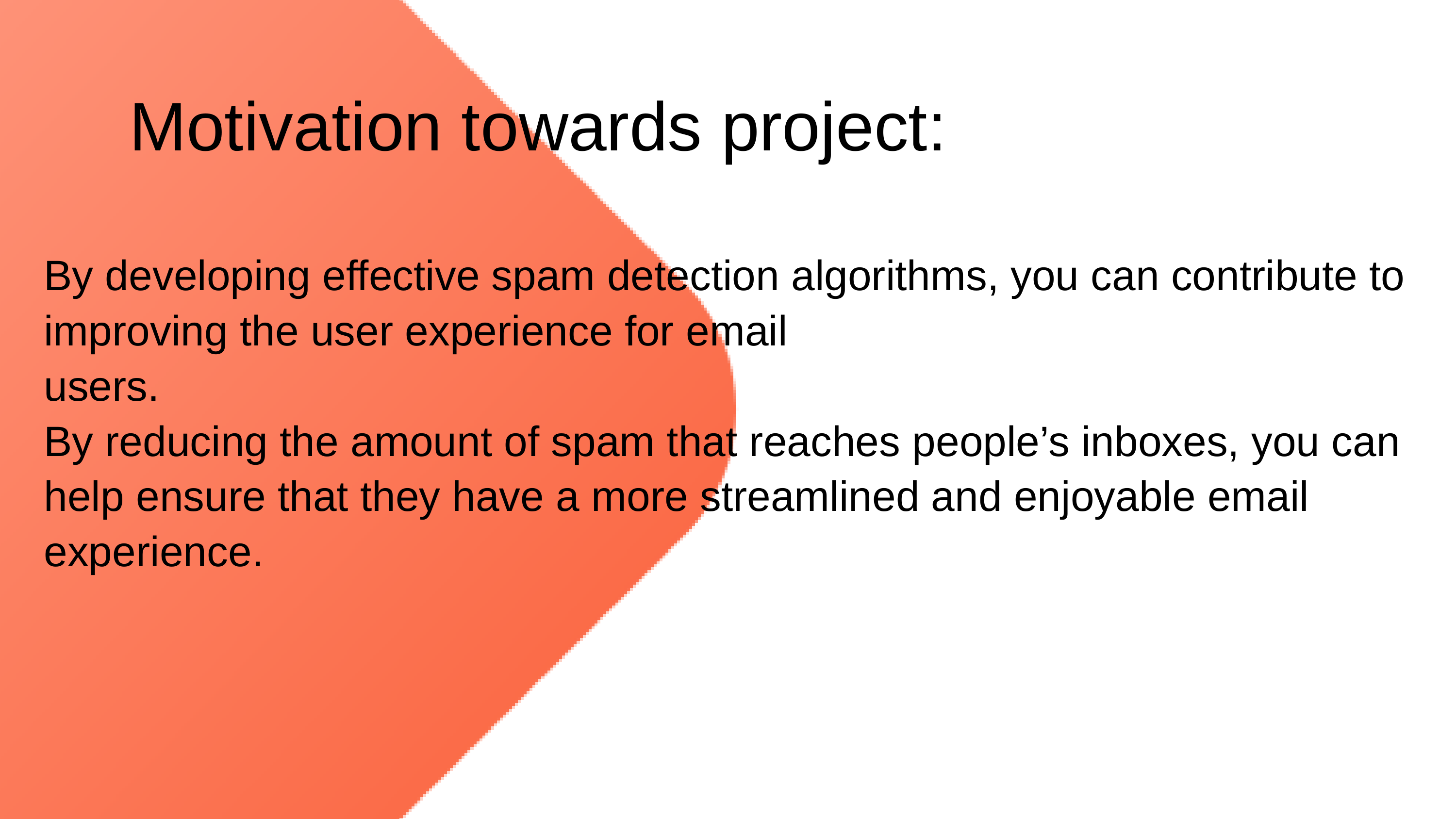

Motivation towards project:
By developing effective spam detection algorithms, you can contribute to improving the user experience for email
users.
By reducing the amount of spam that reaches people’s inboxes, you can help ensure that they have a more streamlined and enjoyable email experience.